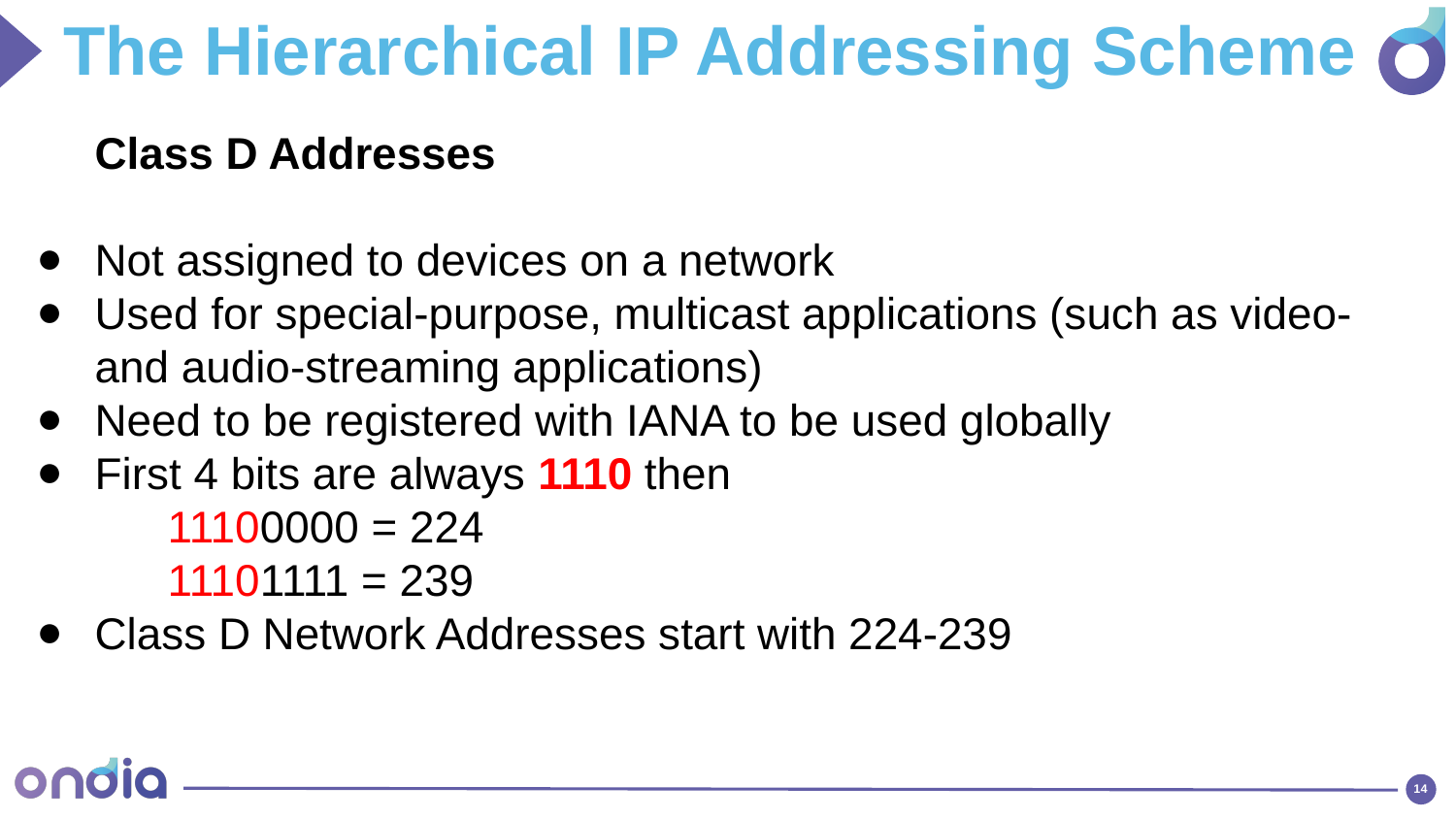

The Hierarchical IP Addressing Scheme
Class D Addresses

Not assigned to devices on a network
Used for special-purpose, multicast applications (such as video- and audio-streaming applications)
Need to be registered with IANA to be used globally
First 4 bits are always 1110 then
	11100000 = 224
	11101111 = 239
Class D Network Addresses start with 224-239